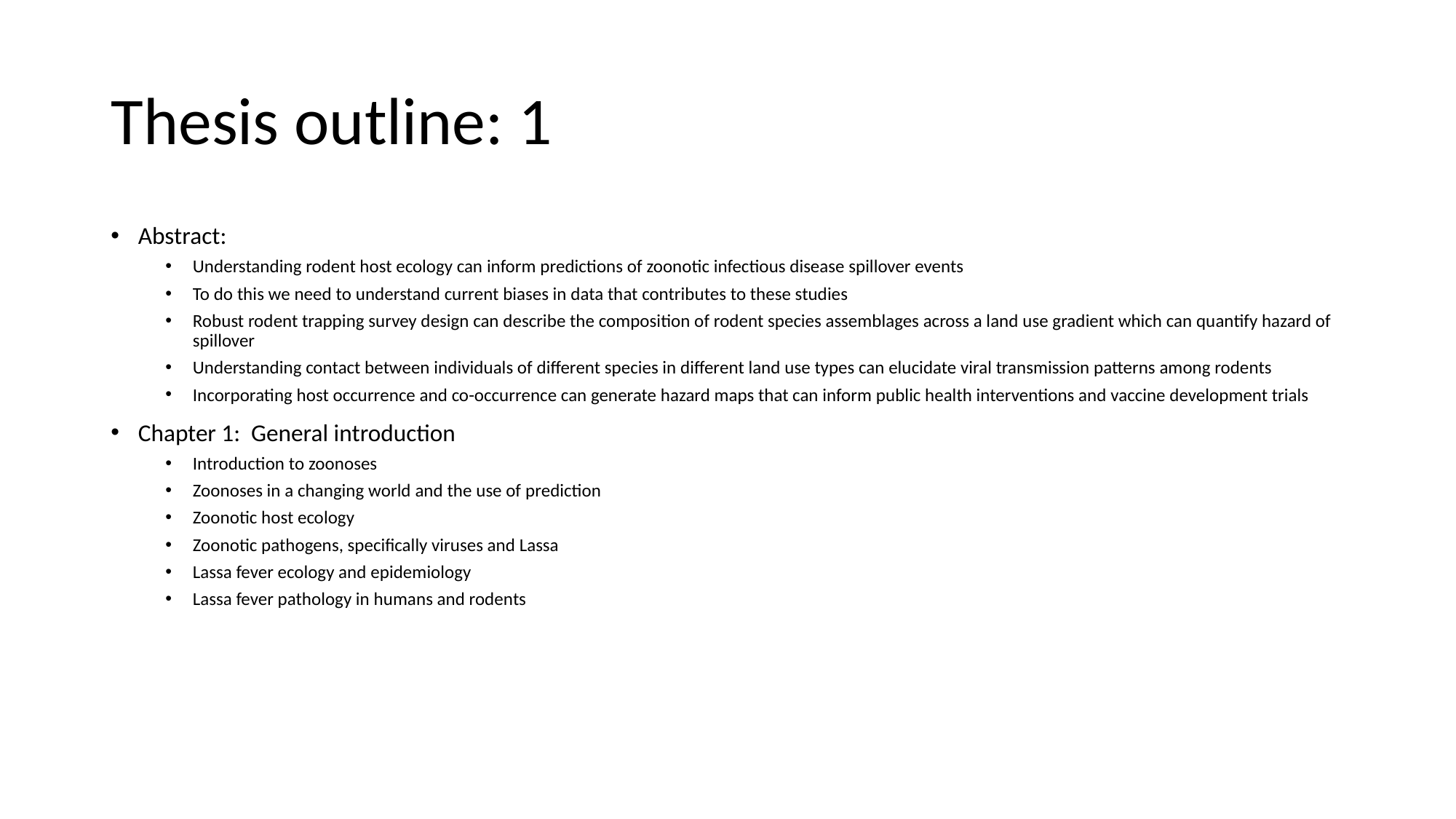

# Thesis outline: 1
Abstract:
Understanding rodent host ecology can inform predictions of zoonotic infectious disease spillover events
To do this we need to understand current biases in data that contributes to these studies
Robust rodent trapping survey design can describe the composition of rodent species assemblages across a land use gradient which can quantify hazard of spillover
Understanding contact between individuals of different species in different land use types can elucidate viral transmission patterns among rodents
Incorporating host occurrence and co-occurrence can generate hazard maps that can inform public health interventions and vaccine development trials
Chapter 1:  General introduction
Introduction to zoonoses
Zoonoses in a changing world and the use of prediction
Zoonotic host ecology
Zoonotic pathogens, specifically viruses and Lassa
Lassa fever ecology and epidemiology
Lassa fever pathology in humans and rodents